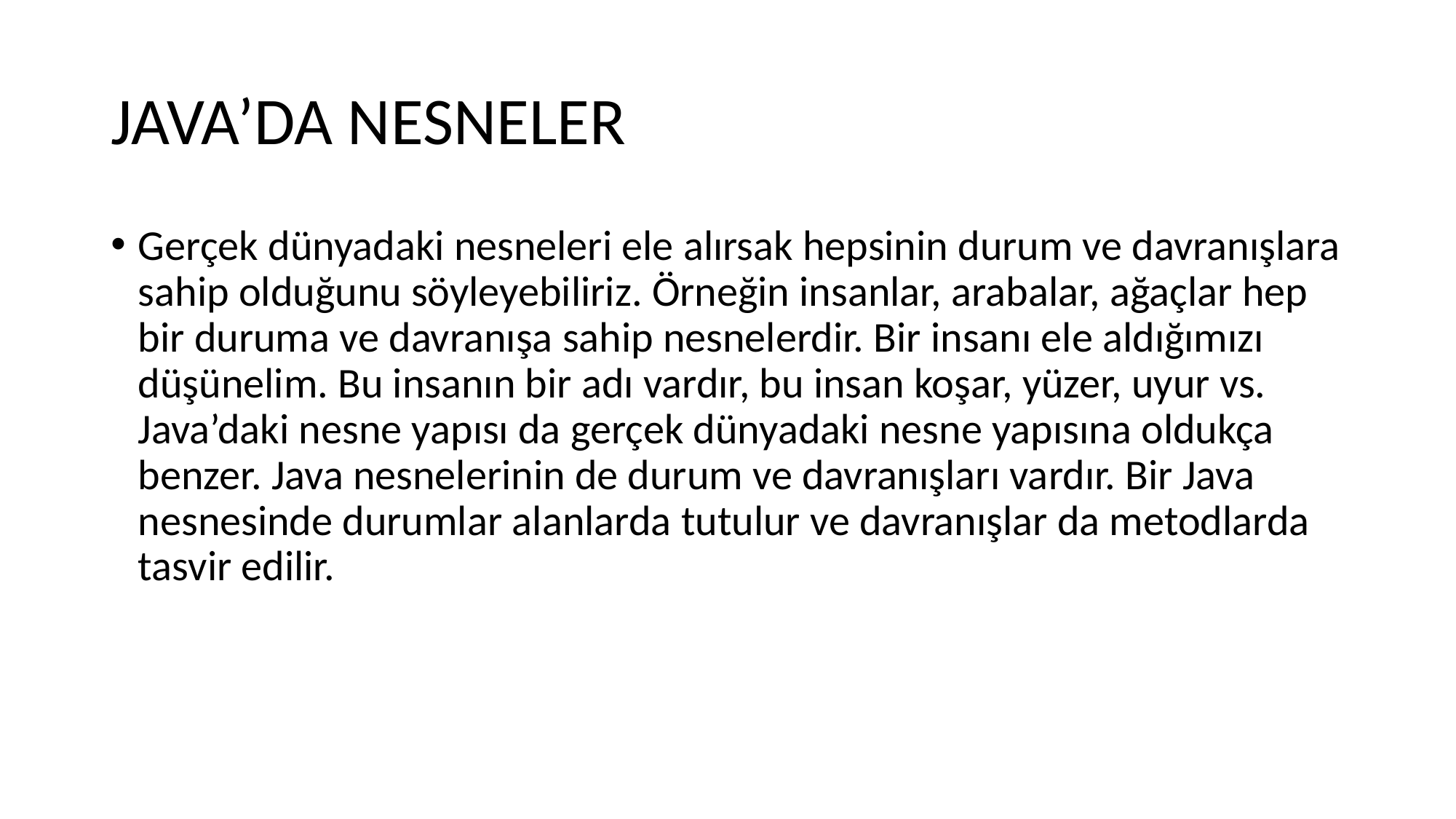

# JAVA’DA NESNELER
Gerçek dünyadaki nesneleri ele alırsak hepsinin durum ve davranışlara sahip olduğunu söyleyebiliriz. Örneğin insanlar, arabalar, ağaçlar hep bir duruma ve davranışa sahip nesnelerdir. Bir insanı ele aldığımızı düşünelim. Bu insanın bir adı vardır, bu insan koşar, yüzer, uyur vs. Java’daki nesne yapısı da gerçek dünyadaki nesne yapısına oldukça benzer. Java nesnelerinin de durum ve davranışları vardır. Bir Java nesnesinde durumlar alanlarda tutulur ve davranışlar da metodlarda tasvir edilir.